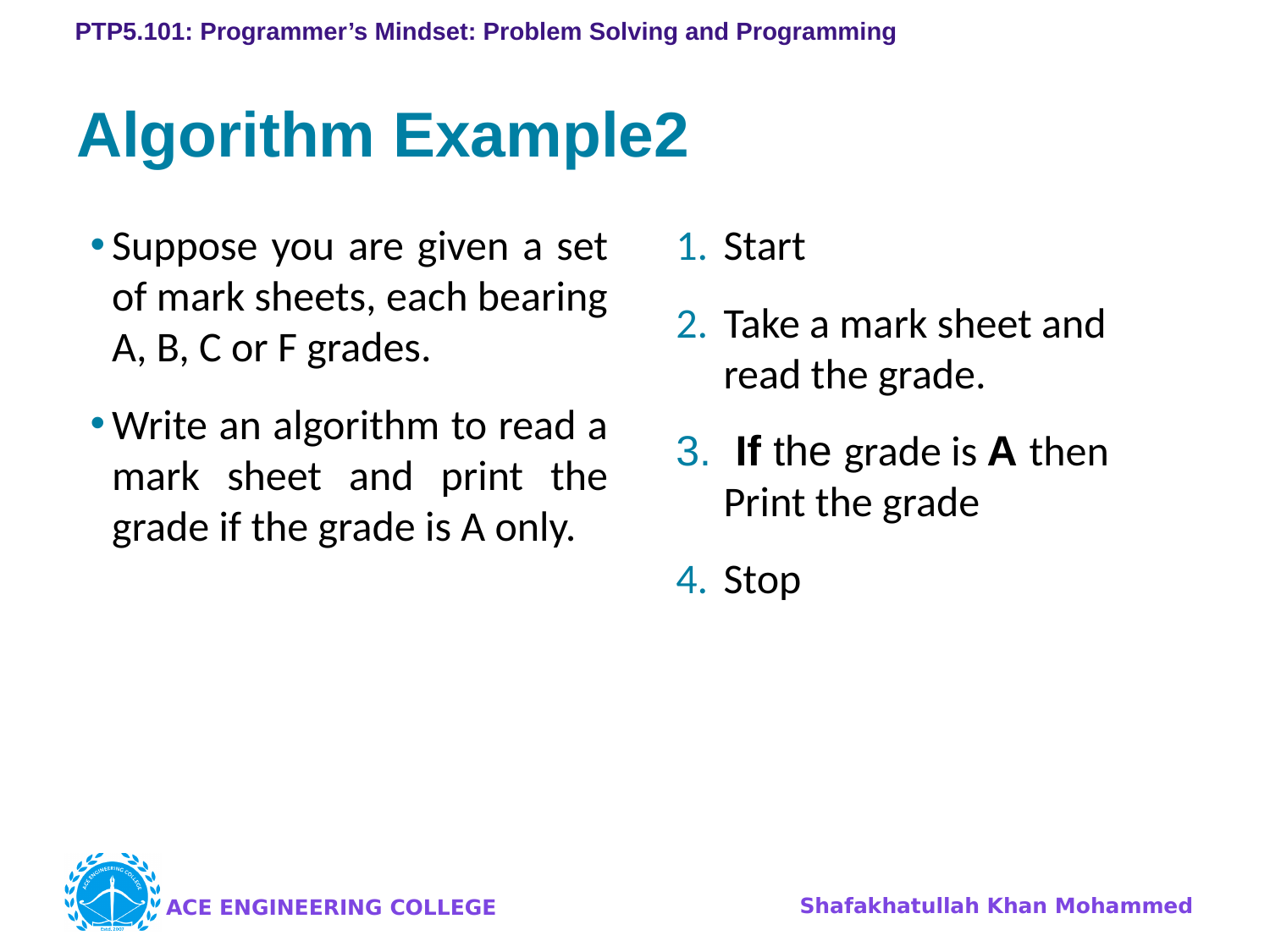

6
# Algorithm Example2
Suppose you are given a set of mark sheets, each bearing A, B, C or F grades.
Write an algorithm to read a mark sheet and print the grade if the grade is A only.
Start
Take a mark sheet and read the grade.
 If the grade is A then Print the grade
Stop